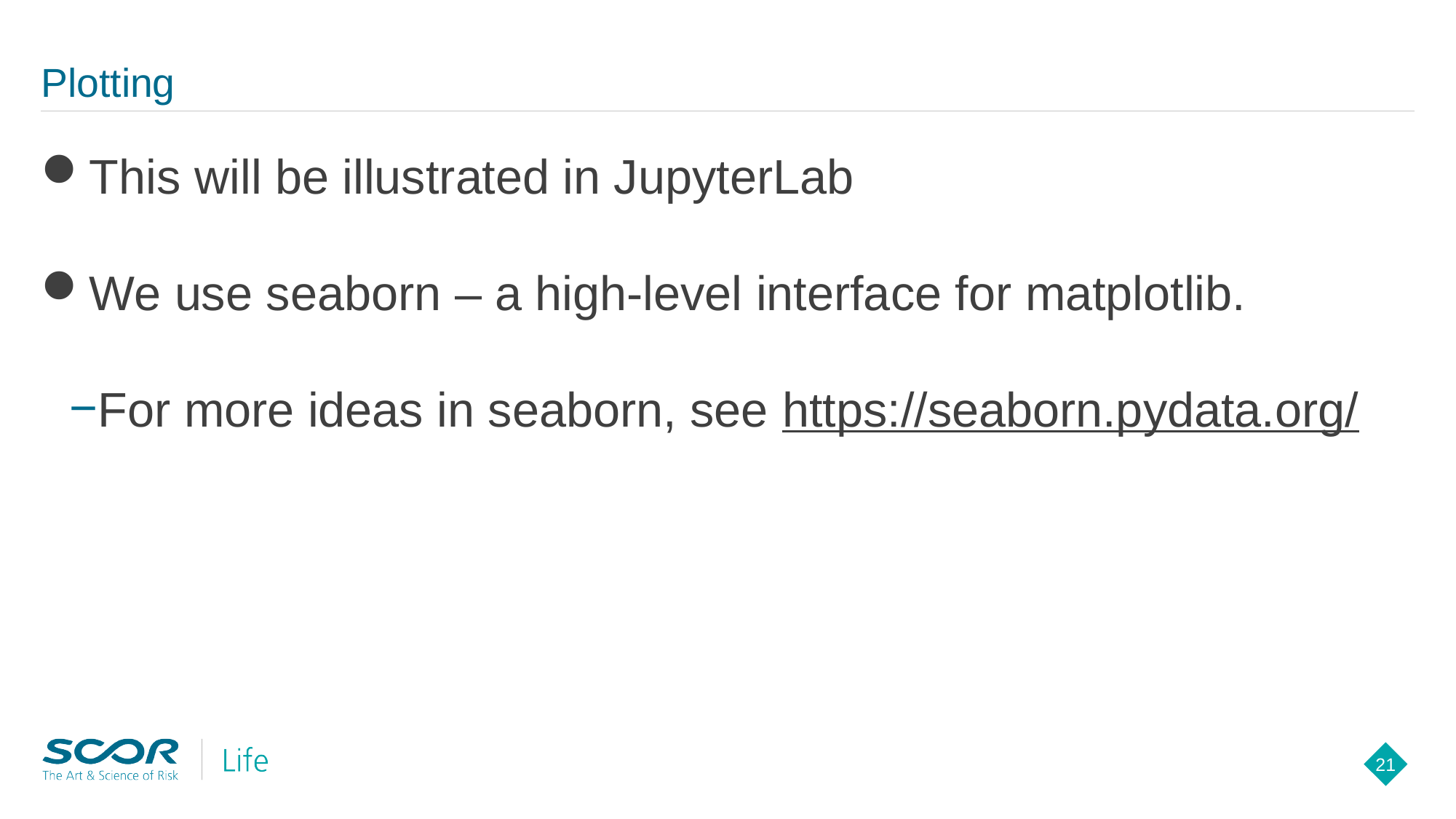

# Plotting
This will be illustrated in JupyterLab

We use seaborn – a high-level interface for matplotlib.

For more ideas in seaborn, see https://seaborn.pydata.org/